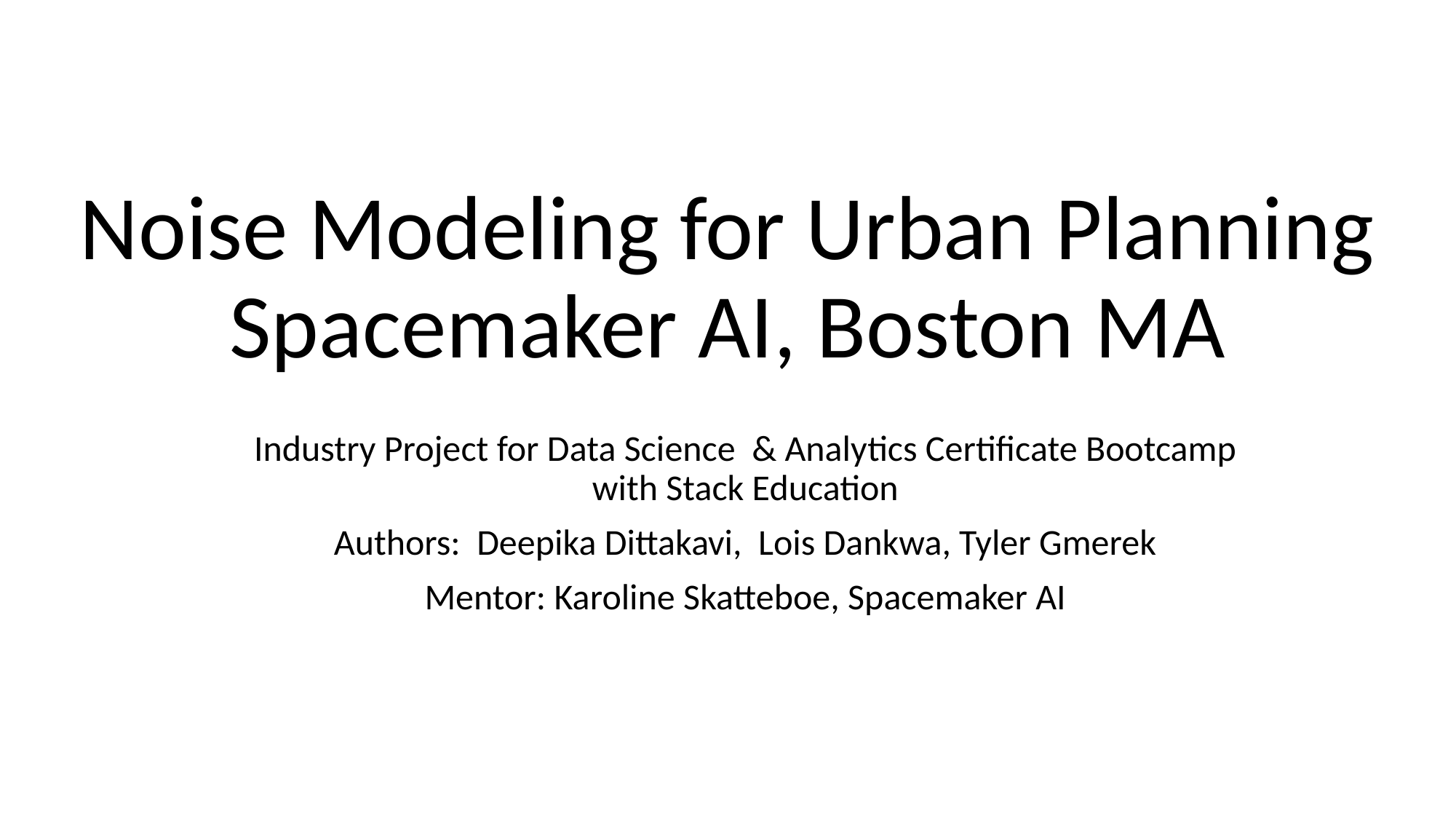

# Noise Modeling for Urban Planning Spacemaker AI, Boston MA
Industry Project for Data Science  & Analytics Certificate Bootcamp with Stack Education
Authors:  Deepika Dittakavi,  Lois Dankwa, Tyler Gmerek
Mentor: Karoline Skatteboe, Spacemaker AI